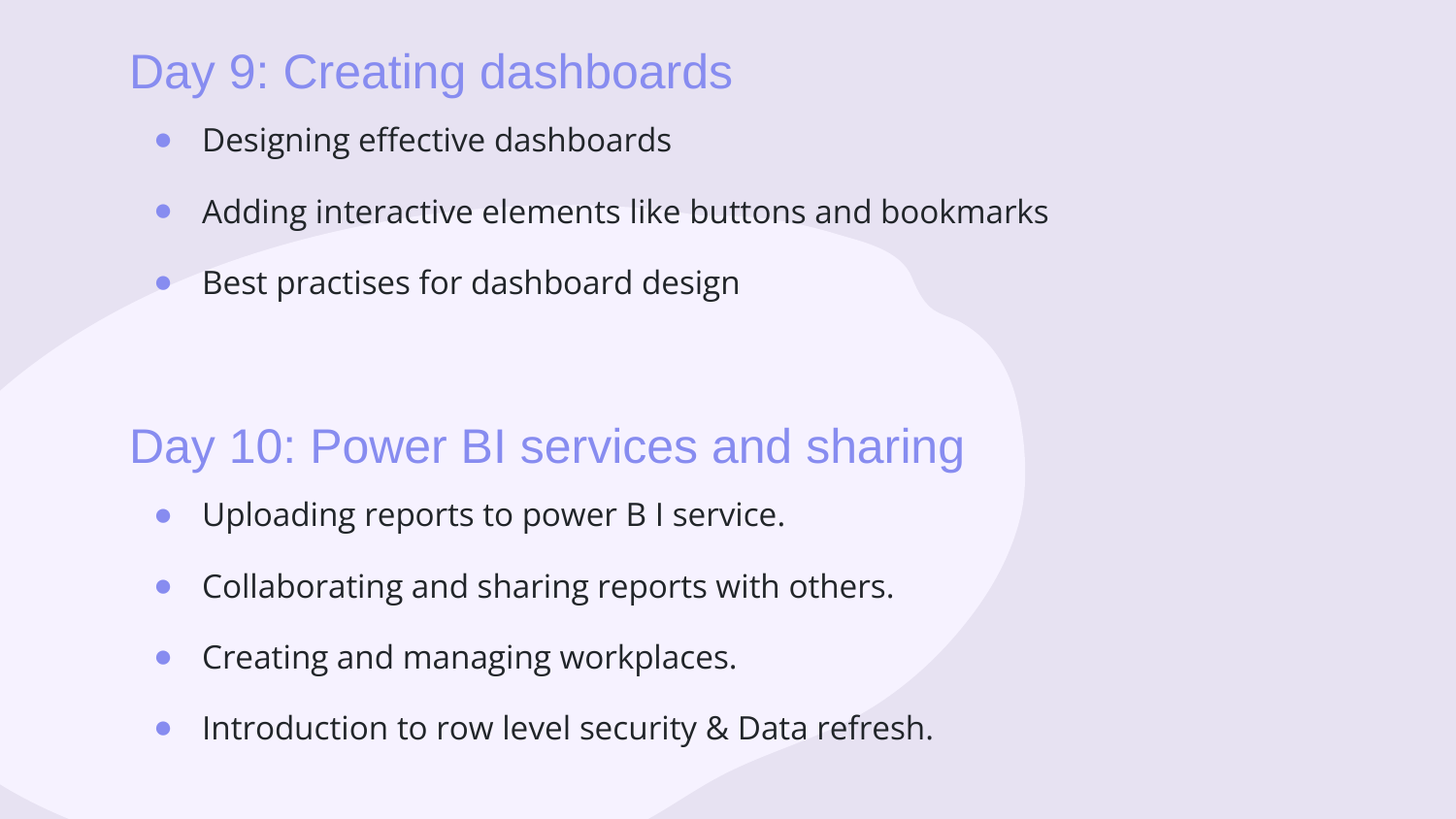

# Day 9: Creating dashboards
Designing effective dashboards
Adding interactive elements like buttons and bookmarks
Best practises for dashboard design

Day 10: Power BI services and sharing
Uploading reports to power B I service.
Collaborating and sharing reports with others.
Creating and managing workplaces.
Introduction to row level security & Data refresh.